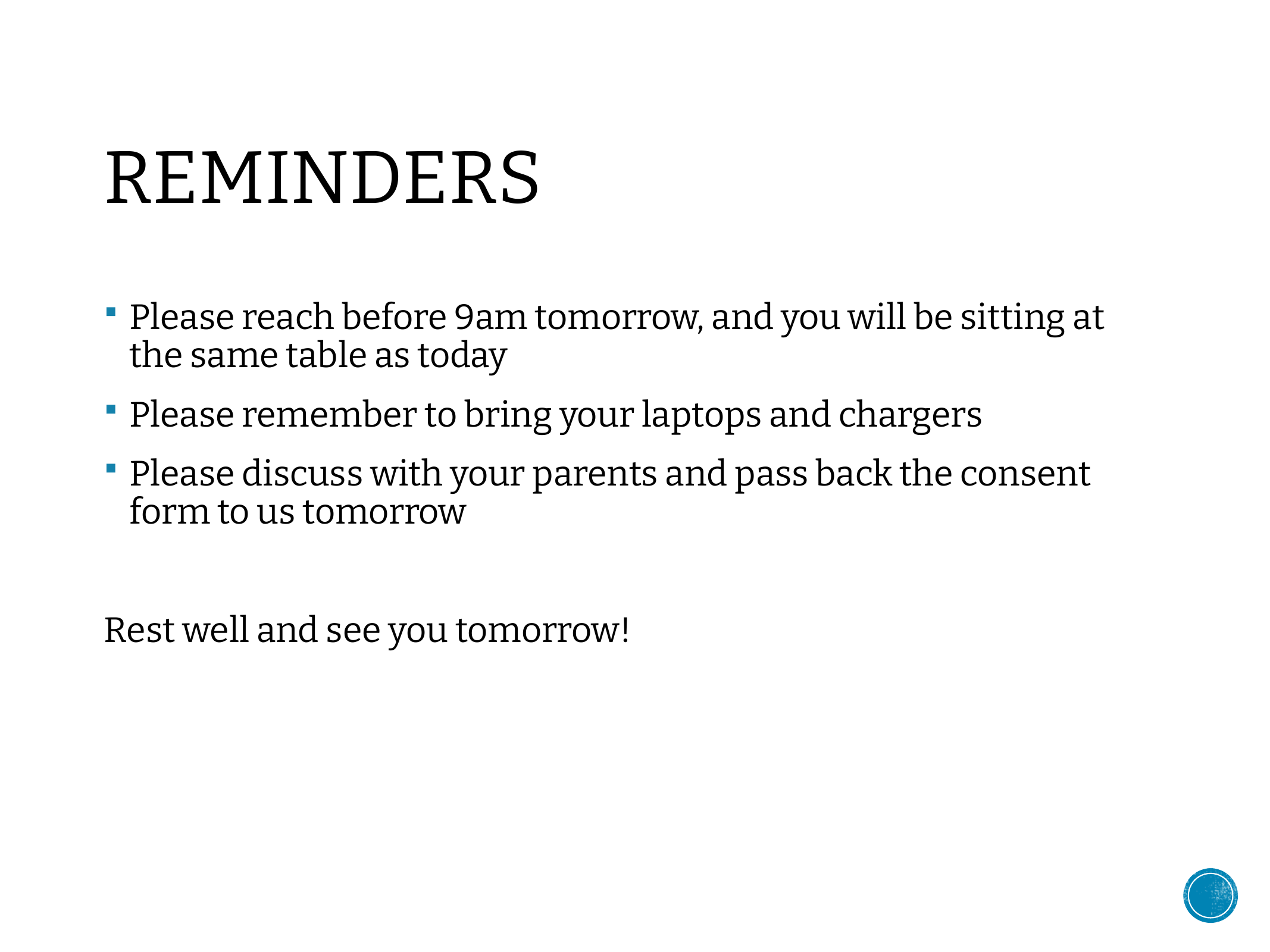

# Reminders
Please reach before 9am tomorrow, and you will be sitting at the same table as today
Please remember to bring your laptops and chargers
Please discuss with your parents and pass back the consent form to us tomorrow

Rest well and see you tomorrow!